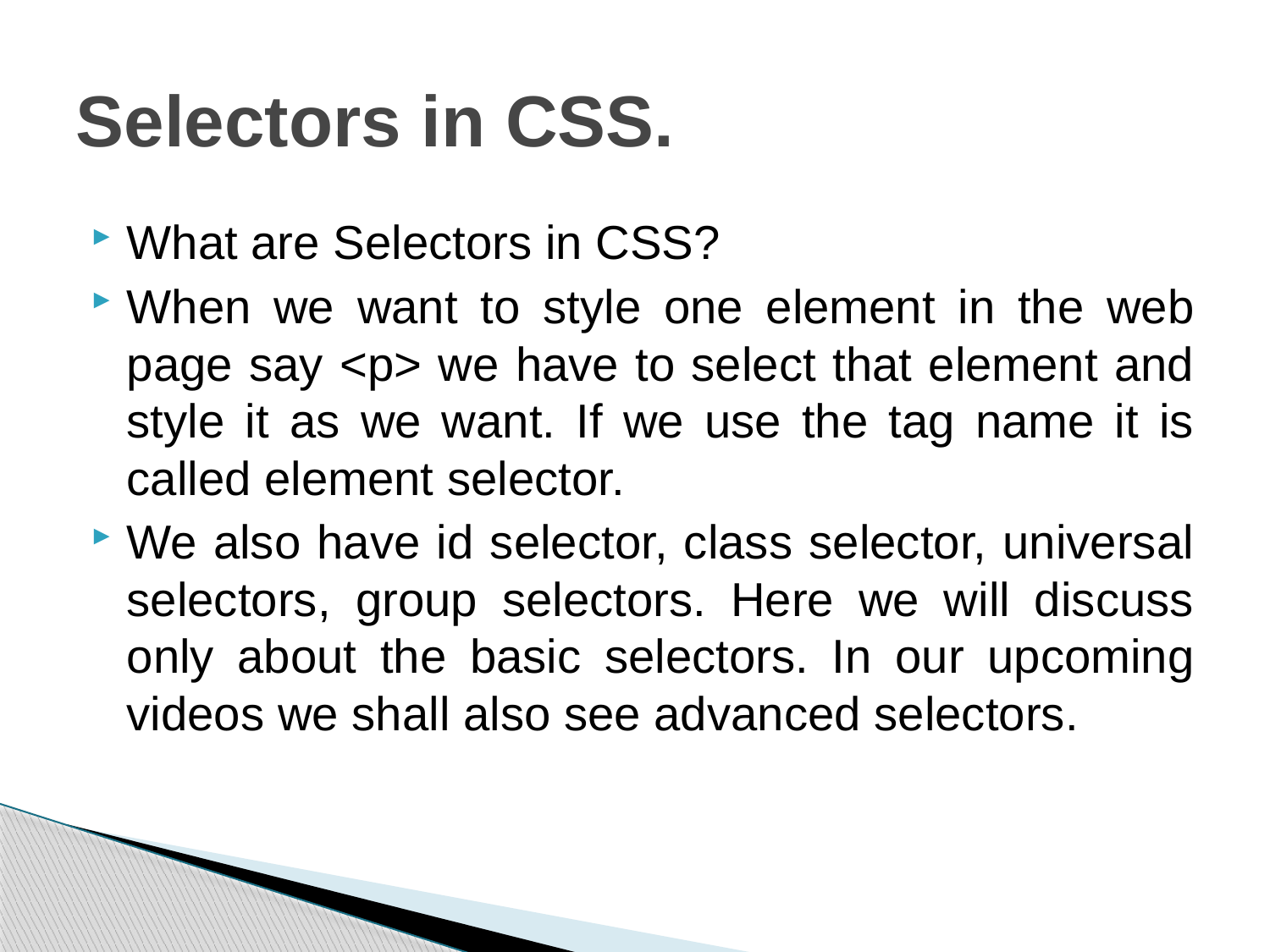

# Selectors in CSS.
What are Selectors in CSS?
When we want to style one element in the web page say <p> we have to select that element and style it as we want. If we use the tag name it is called element selector.
We also have id selector, class selector, universal selectors, group selectors. Here we will discuss only about the basic selectors. In our upcoming videos we shall also see advanced selectors.